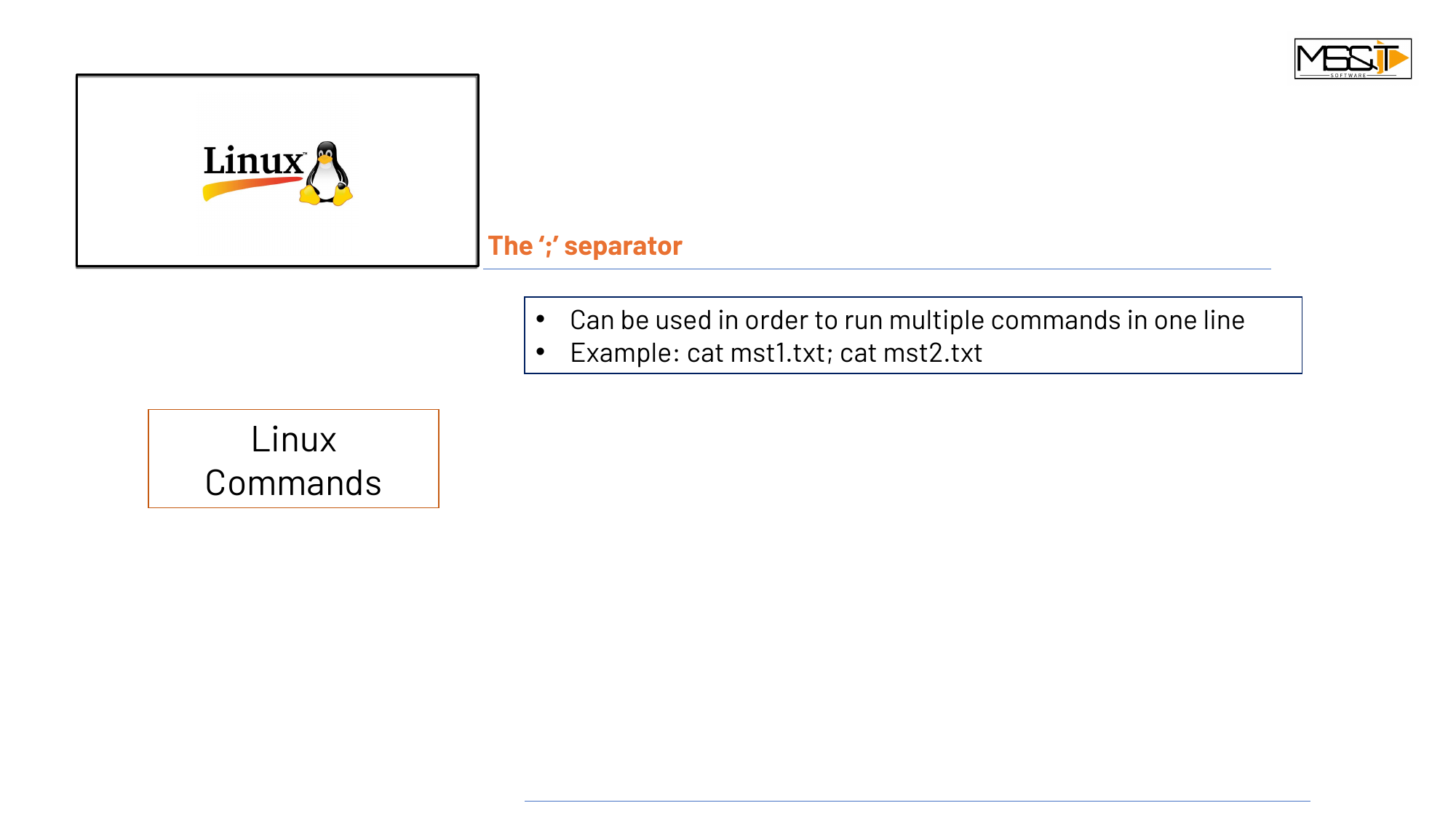

The ‘;’ separator
Can be used in order to run multiple commands in one line
Example: cat mst1.txt; cat mst2.txt
Linux Commands